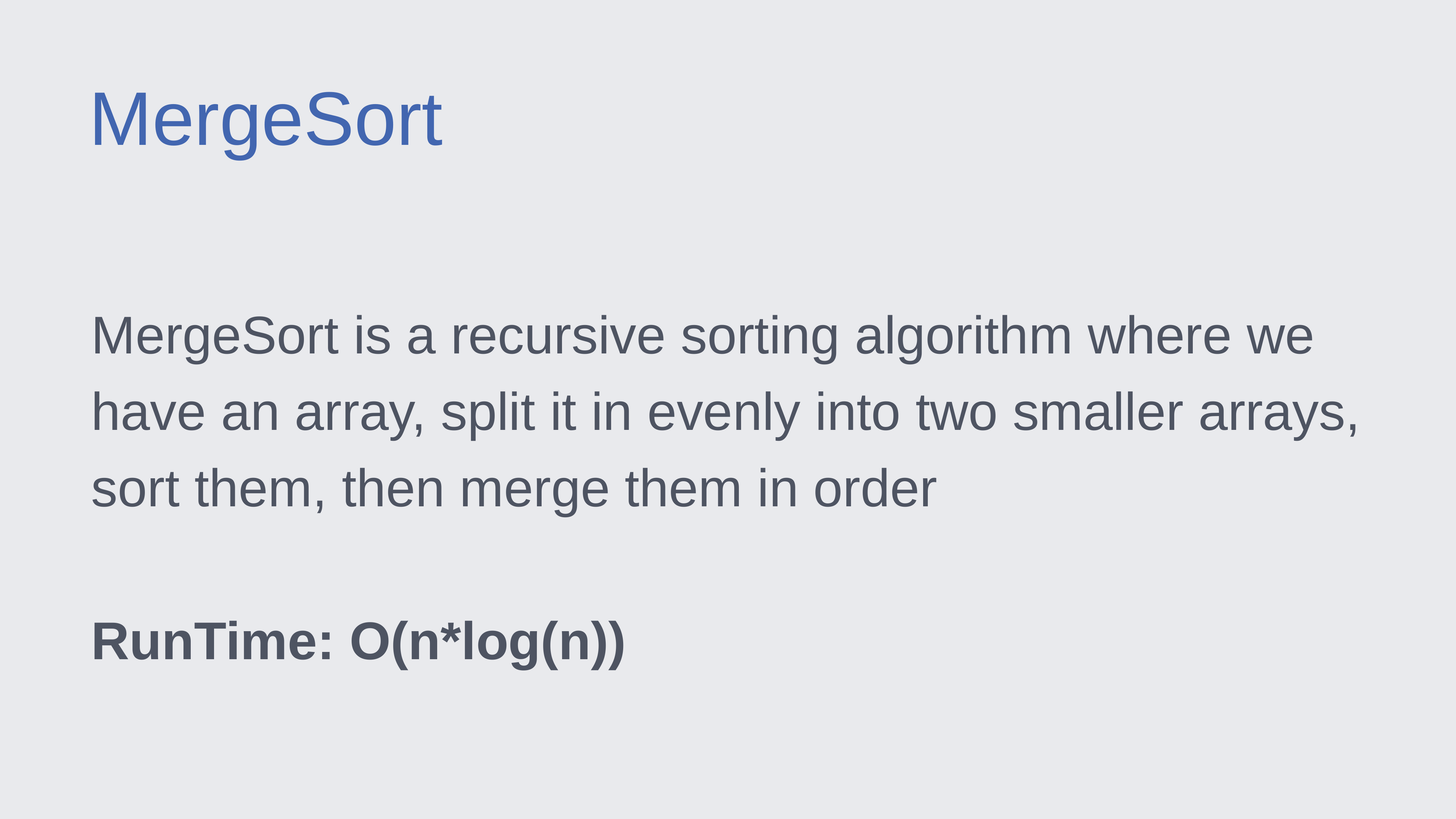

MergeSort

MergeSort is a recursive sorting algorithm where we have an array, split it in evenly into two smaller arrays, sort them, then merge them in order

RunTime: O(n*log(n))